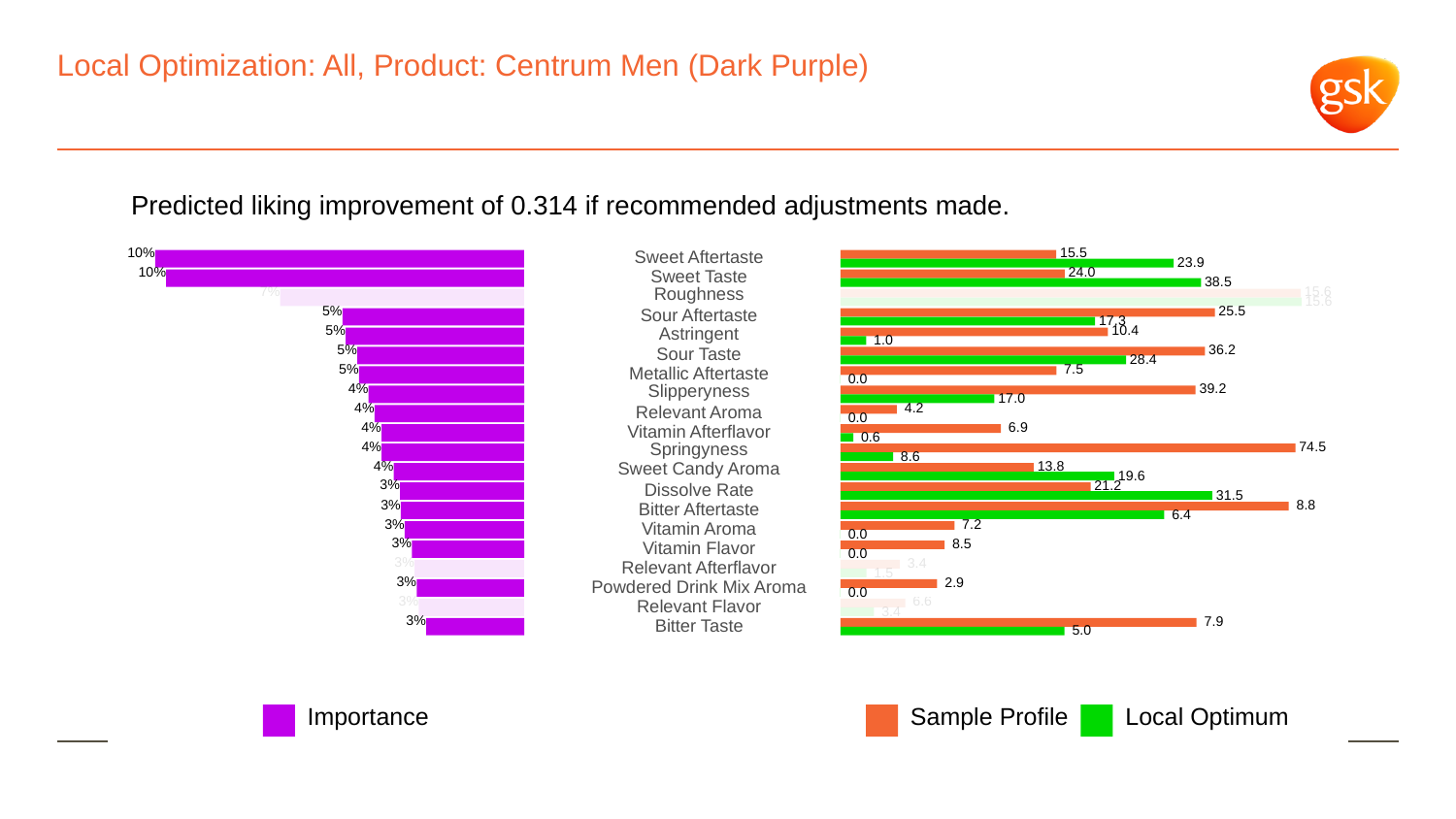

# Local Optimization: All, Product: Centrum Men (Dark Purple)

Predicted liking improvement of 0.314 if recommended adjustments made.

10%
 15.5

Sweet Aftertaste
 23.9

10%
 24.0

Sweet Taste
 38.5

7%
Roughness
 15.6

 15.6

5%
 25.5

Sour Aftertaste
 17.3

5%
Astringent
 10.4

  1.0

5%
 36.2

Sour Taste
 28.4

5%
  7.5

Metallic Aftertaste
  0.0

4%
Slipperyness
 39.2

 17.0

4%
  4.2

Relevant Aroma
  0.0

4%
  6.9

Vitamin Afterflavor
  0.6

4%
Springyness
 74.5

  8.6

4%
Sweet Candy Aroma
 13.8

 19.6

3%
 21.2

Dissolve Rate
 31.5

3%
  8.8

Bitter Aftertaste
  6.4

3%
  7.2

Vitamin Aroma
  0.0

3%
  8.5

Vitamin Flavor
  0.0

3%
  3.4

Relevant Afterflavor
  1.5

3%
  2.9

Powdered Drink Mix Aroma
  0.0

3%
  6.6

Relevant Flavor
  3.4

3%
  7.9

Bitter Taste
  5.0

Local Optimum
Sample Profile
Importance